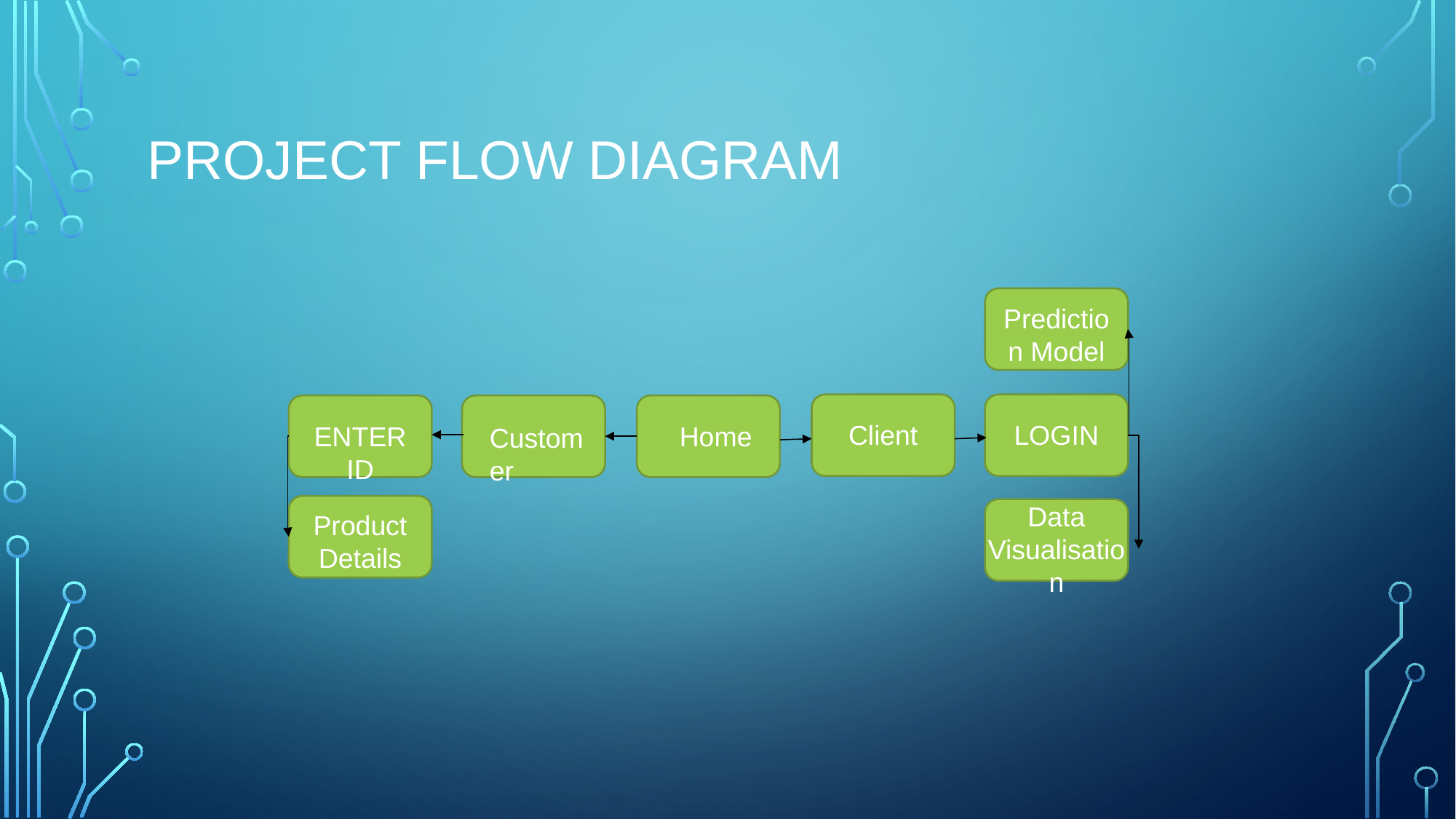

# Project flow diagram

Prediction Model

Client
LOGIN
ENTER ID
Home
Customer
Data Visualisation

Product Details